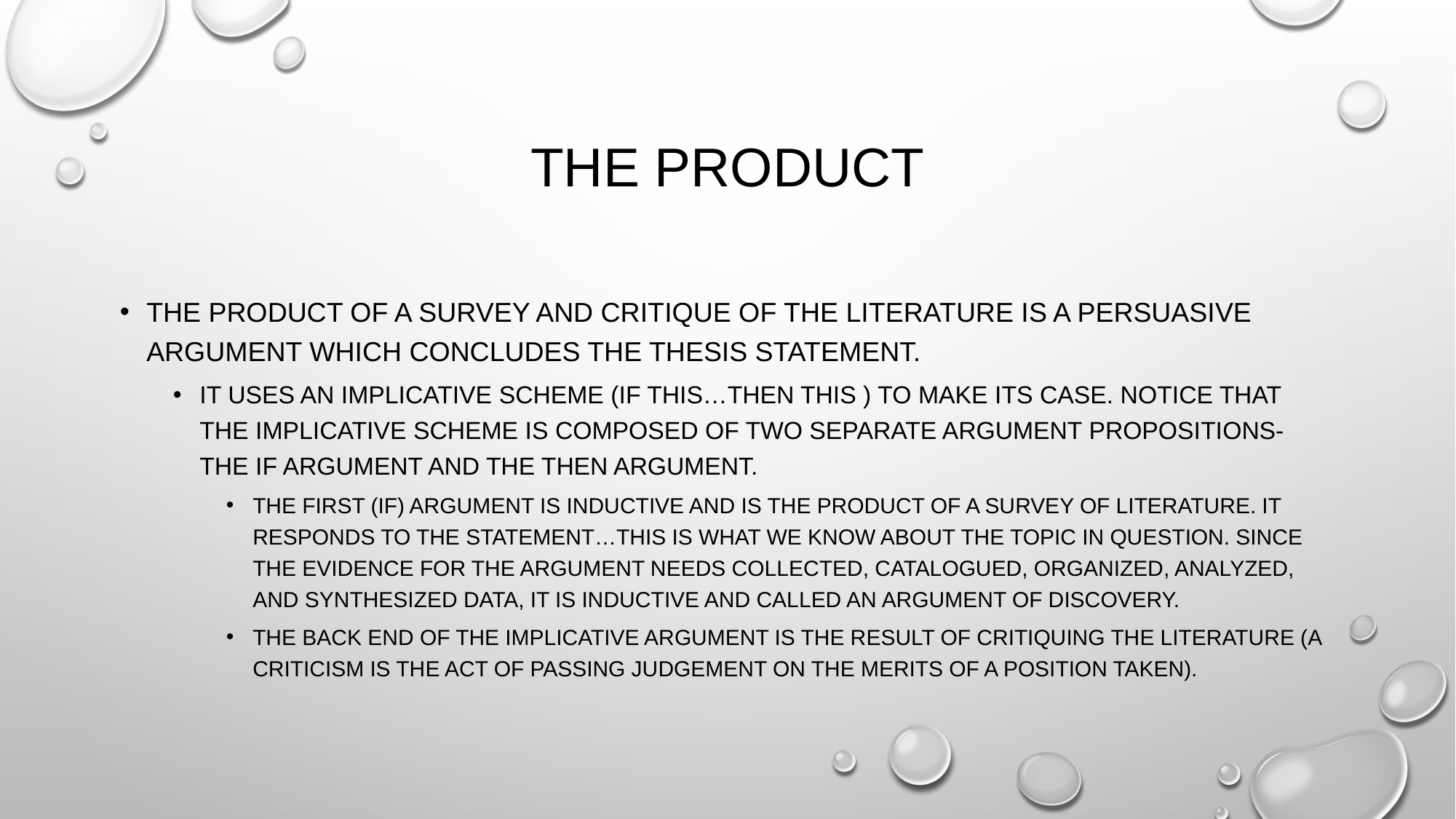

# The Product
The product of a survey and critique of the literature is a persuasive argument which concludes the thesis statement.
It uses an implicative scheme (if this…then this ) to make its case. Notice that the implicative scheme is composed of two separate argument propositions- the if argument and the then argument.
The first (if) argument is inductive and is the product of a survey of literature. It responds to the statement…This is what we know about the topic in question. Since the evidence for the argument needs collected, catalogued, organized, analyzed, and synthesized data, it is inductive and called an argument of discovery.
The back end of the implicative argument is the result of critiquing the literature (a criticism is the act of passing judgement on the merits of a position taken).